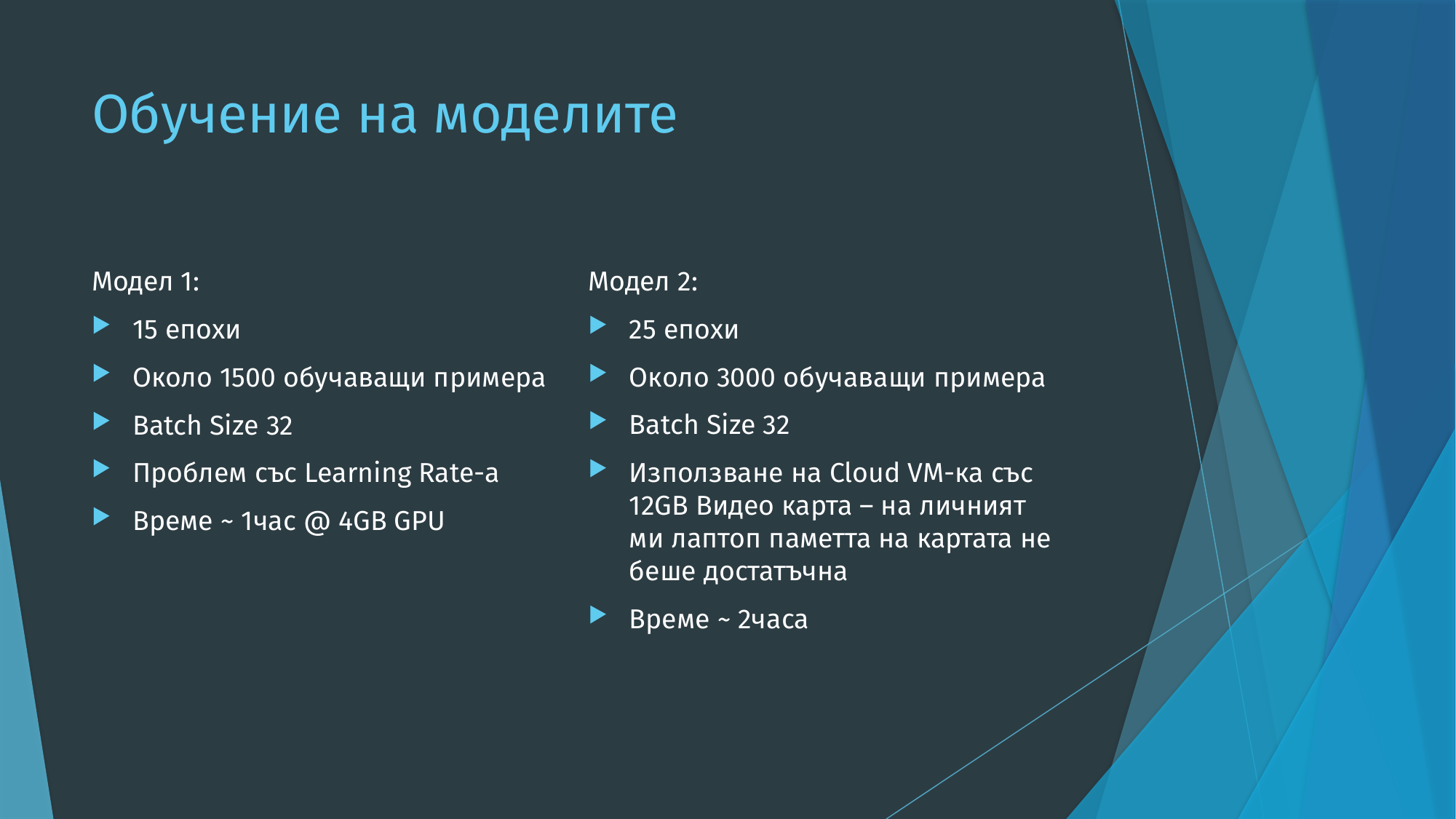

# Обучение на моделите
Модел 2:
25 епохи
Около 3000 обучаващи примера
Batch Size 32
Използване на Cloud VM-ка със 12GB Видео карта – на личният ми лаптоп паметта на картата не беше достатъчна
Време ~ 2часа
Модел 1:
15 епохи
Около 1500 обучаващи примера
Batch Size 32
Проблем със Learning Rate-a
Време ~ 1час @ 4GB GPU